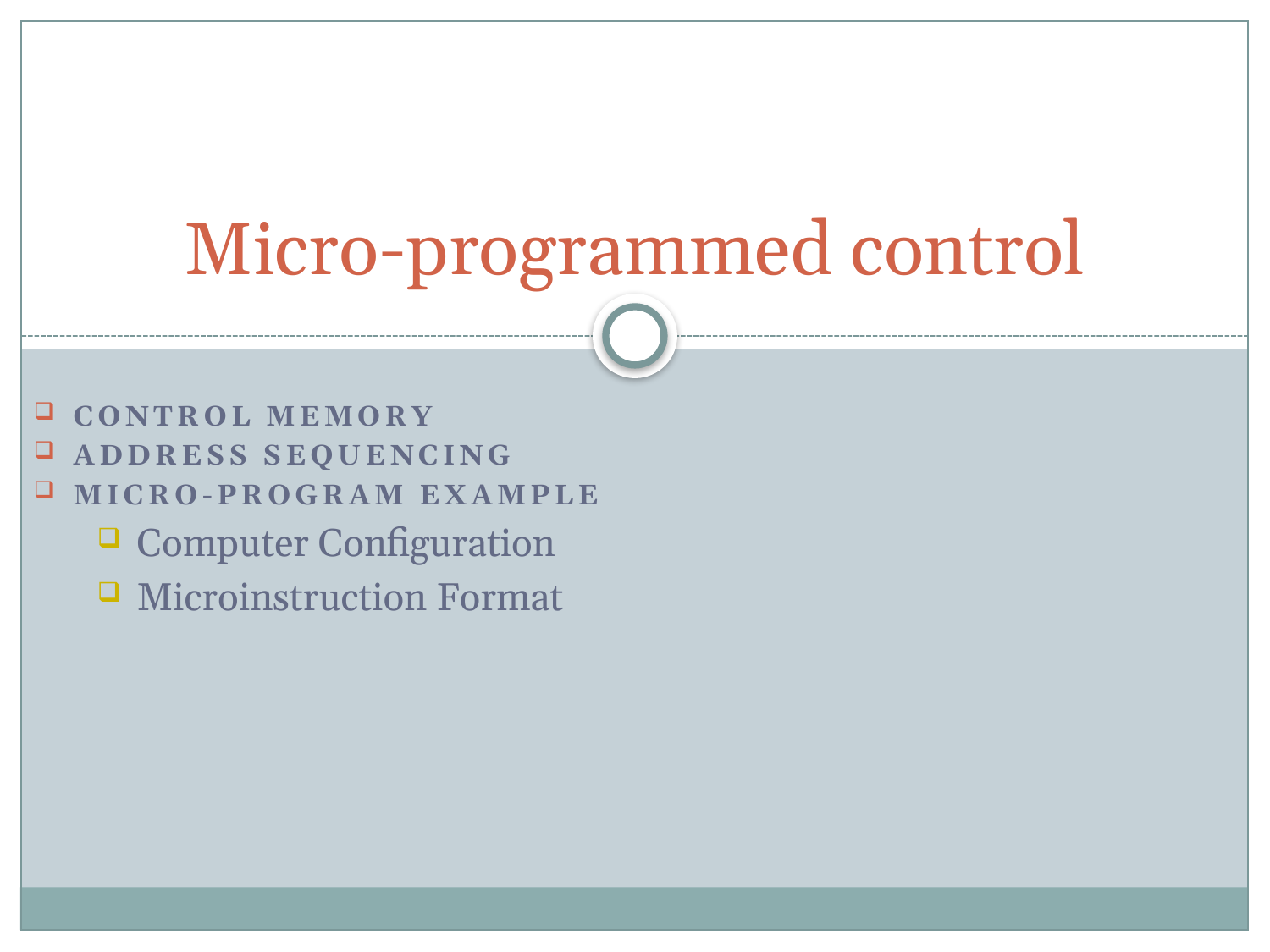

# Micro-programmed control
Control Memory
Address Sequencing
Micro-program Example
Computer Configuration
Microinstruction Format